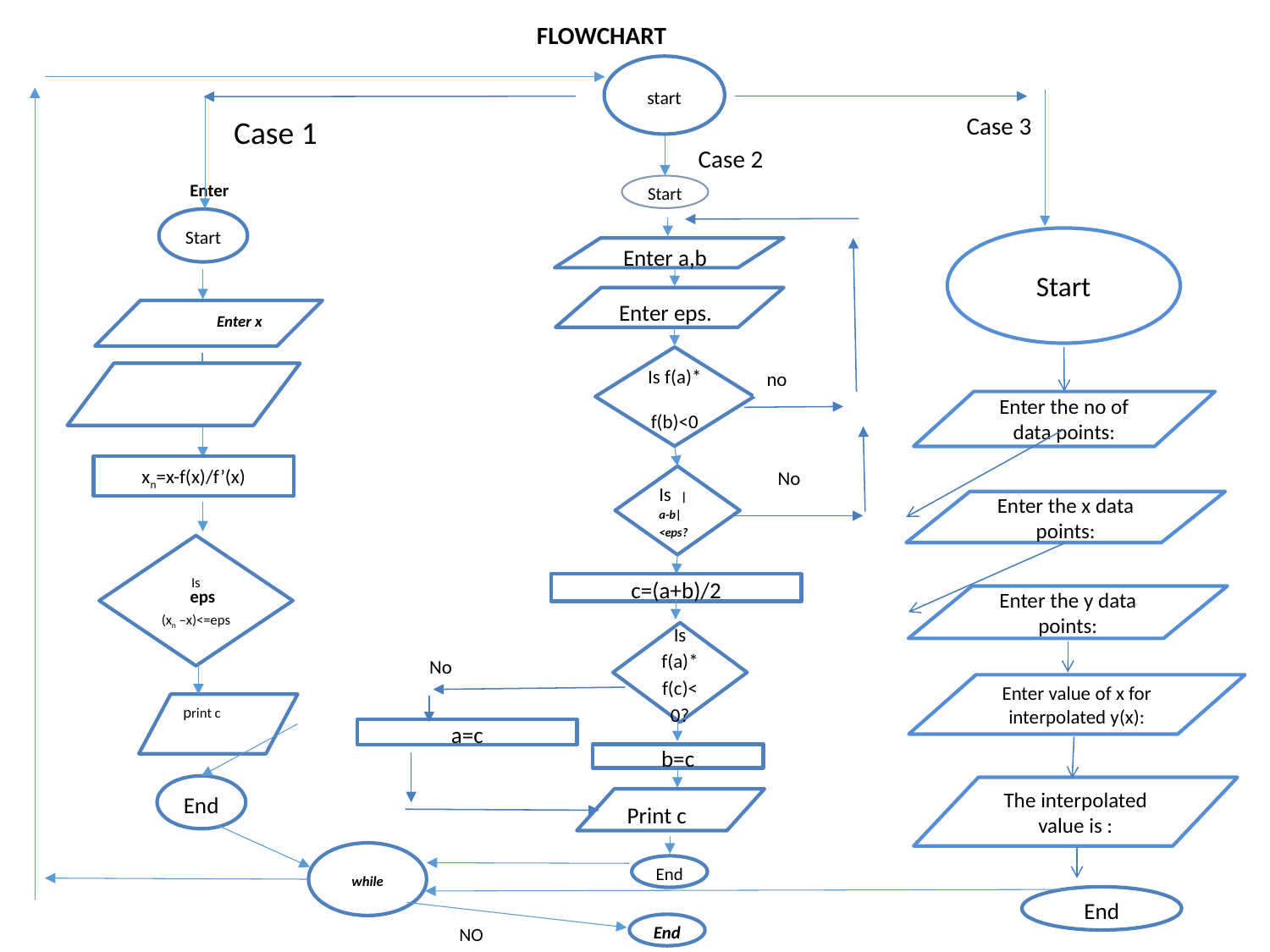

FLOWCHART
start
Case 3
Case 1
Case 2

Start
Start
Start

  Enter a,b

 Enter eps.

Enter x

Is f(a)*
f(b)<0
no

Enter
eps

Enter the no of data points:
xn=x-f(x)/f’(x)
No

Is   |a-b|<eps?

Enter the x data points:
Is
(xn –x)<=eps
Yes
c=(a+b)/2

Enter the y data points:
Is f(a)*f(c)<0?
No
Enter value of x for interpolated y(x):
 print c

a=c
b=c
End
The interpolated value is :

Print c

while
End
End
End
NO